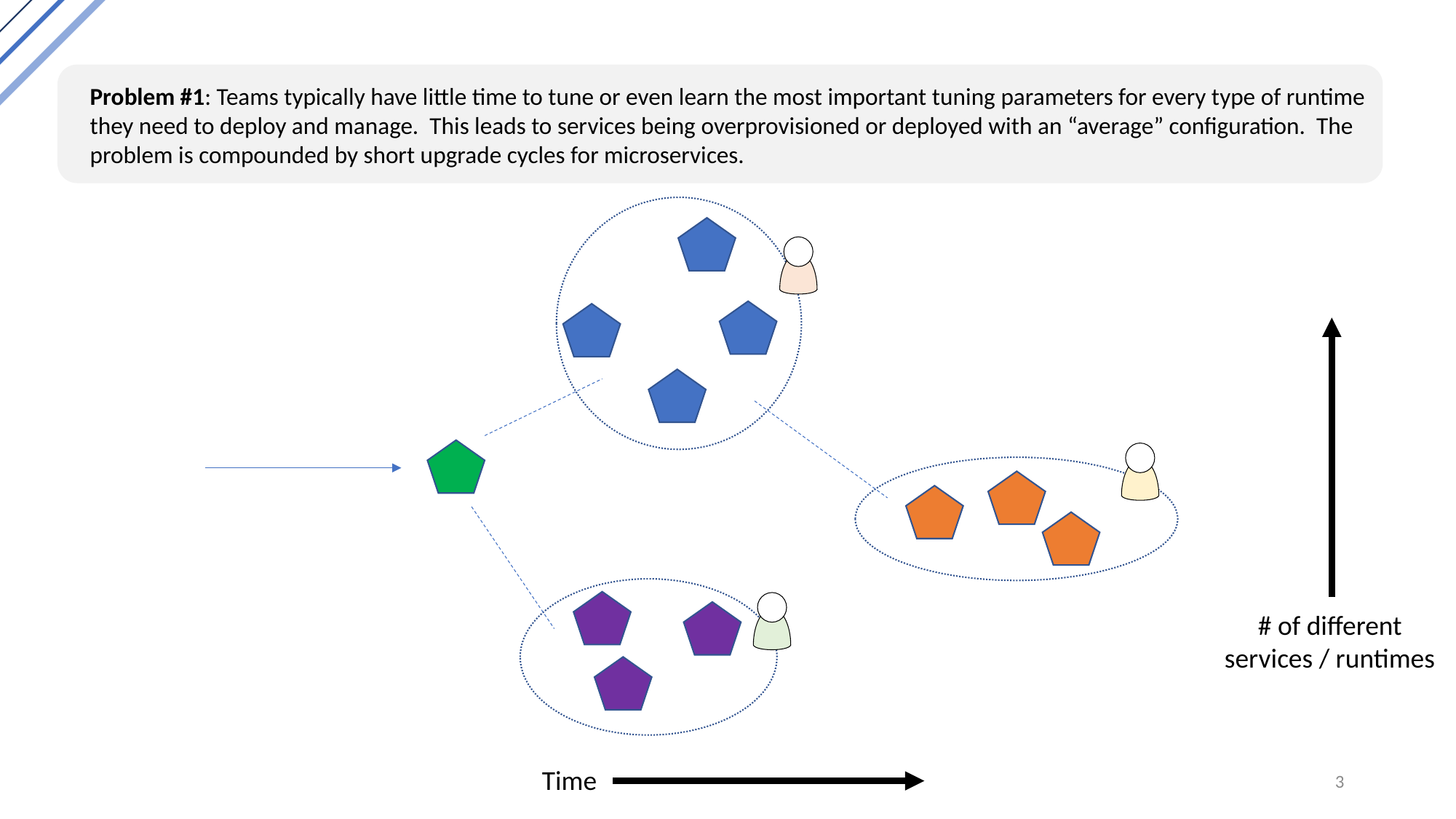

Problem #1: Teams typically have little time to tune or even learn the most important tuning parameters for every type of runtime they need to deploy and manage.  This leads to services being overprovisioned or deployed with an “average” configuration.  The problem is compounded by short upgrade cycles for microservices.

# of different
services / runtimes

Time
3